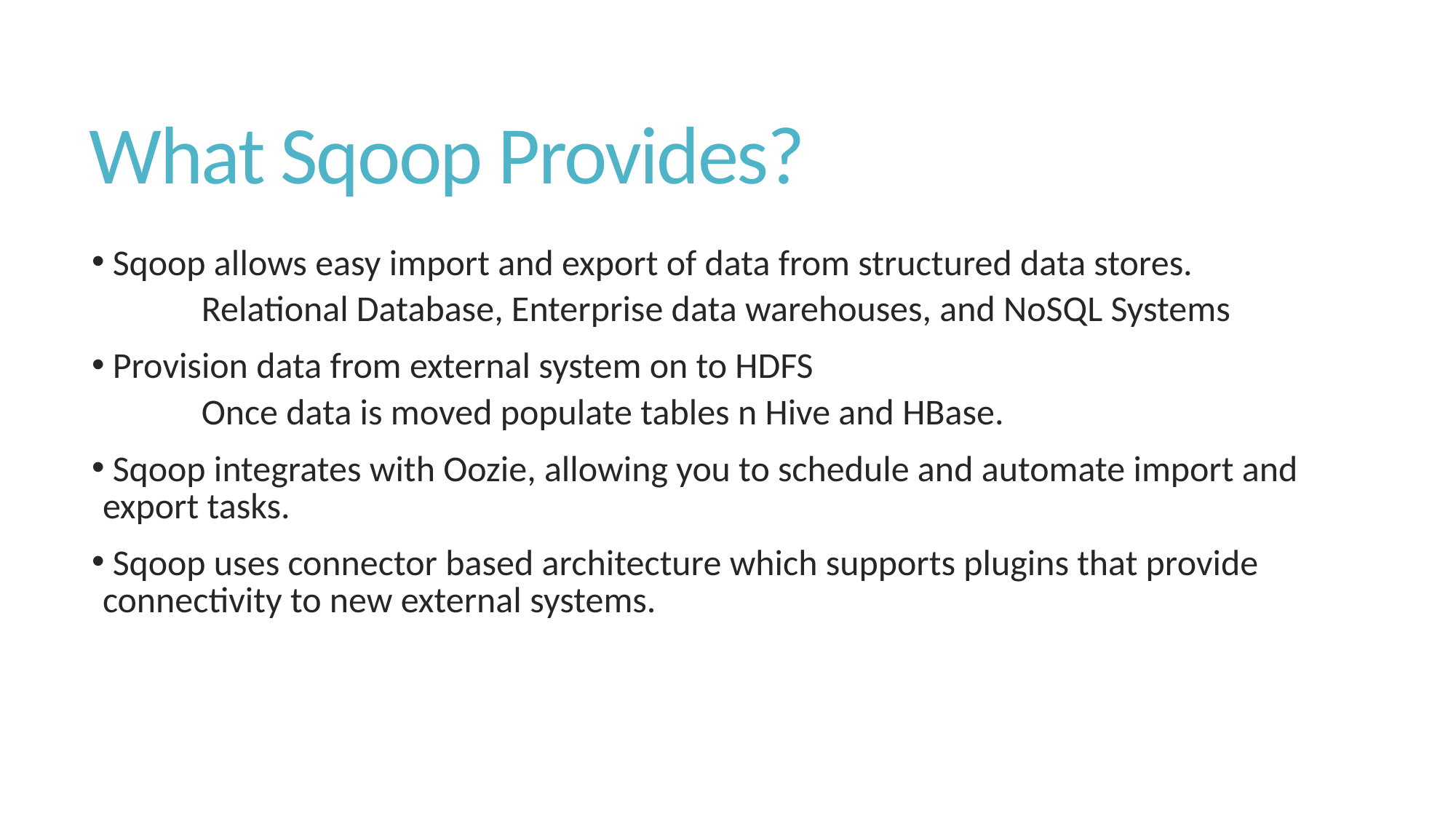

# What Sqoop Provides?
 Sqoop allows easy import and export of data from structured data stores.
	Relational Database, Enterprise data warehouses, and NoSQL Systems
 Provision data from external system on to HDFS
	Once data is moved populate tables n Hive and HBase.
 Sqoop integrates with Oozie, allowing you to schedule and automate import and export tasks.
 Sqoop uses connector based architecture which supports plugins that provide connectivity to new external systems.